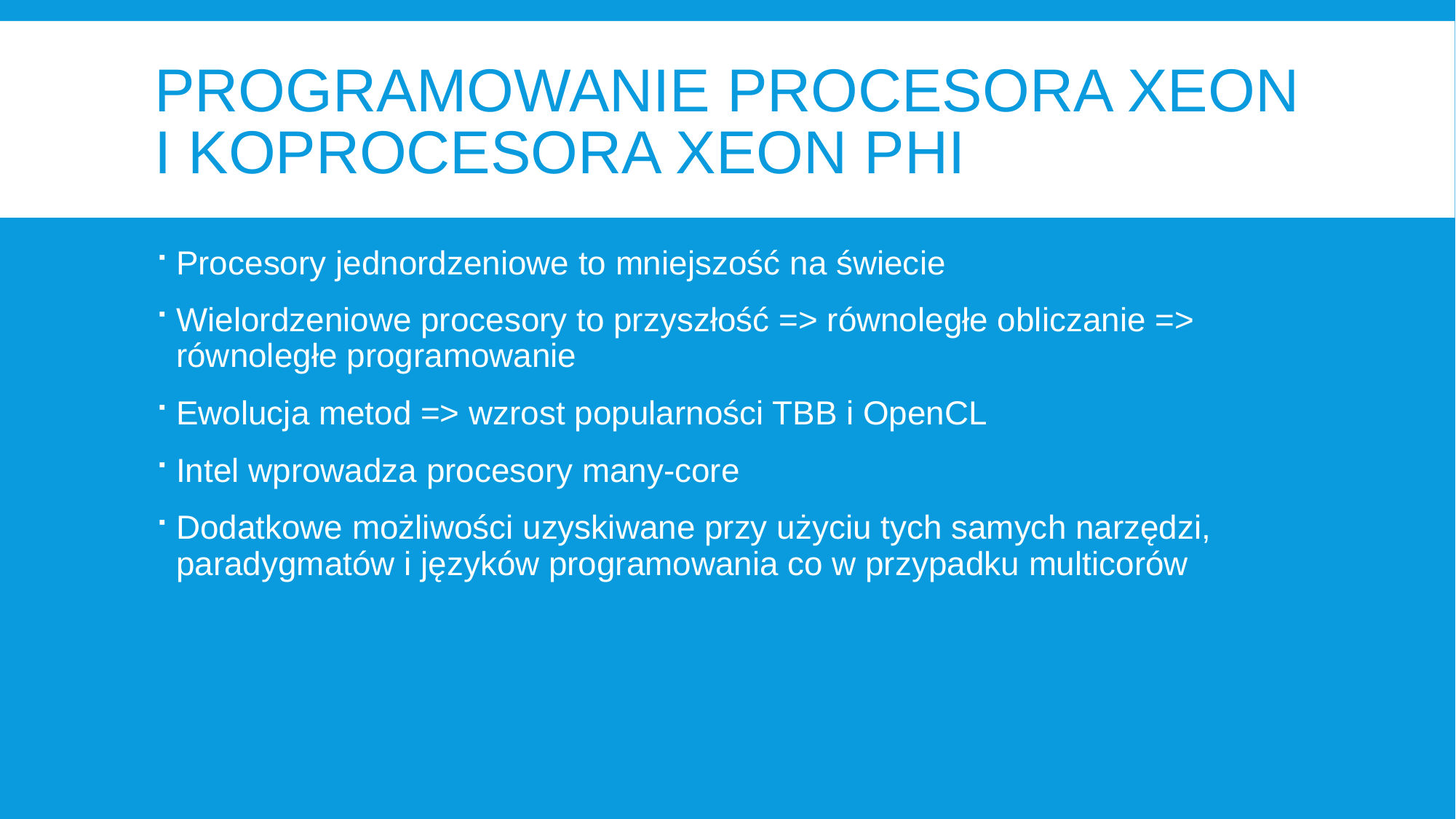

# Programowanie procesora xeon i koprocesora xeon phi
Procesory jednordzeniowe to mniejszość na świecie
Wielordzeniowe procesory to przyszłość => równoległe obliczanie => równoległe programowanie
Ewolucja metod => wzrost popularności TBB i OpenCL
Intel wprowadza procesory many-core
Dodatkowe możliwości uzyskiwane przy użyciu tych samych narzędzi, paradygmatów i języków programowania co w przypadku multicorów